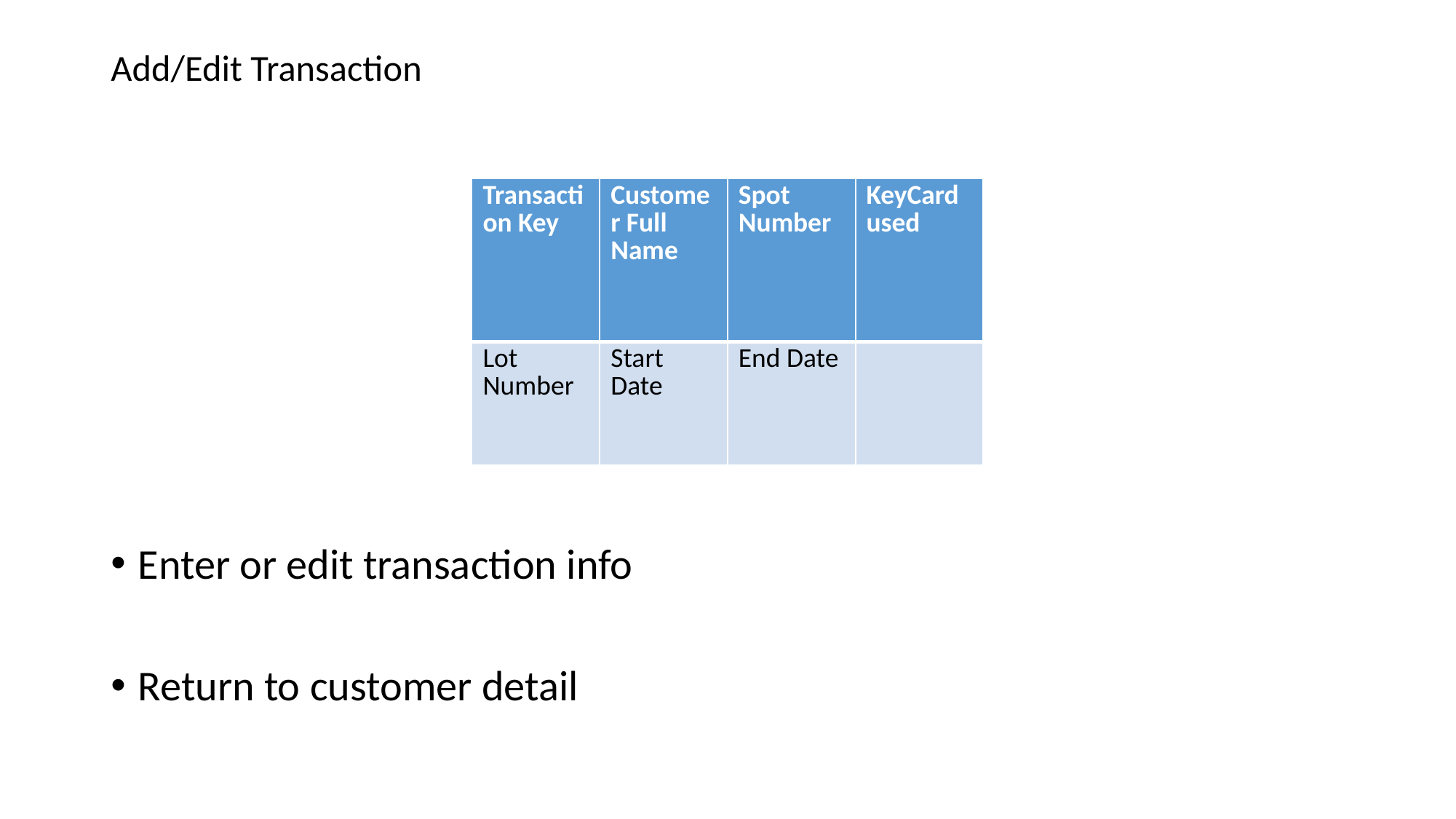

# Add/Edit Transaction

Enter or edit transaction info

Return to customer detail

| Transaction Key | Customer Full Name | Spot Number | KeyCard used |
| --- | --- | --- | --- |
| Lot Number | Start Date | End Date |  |